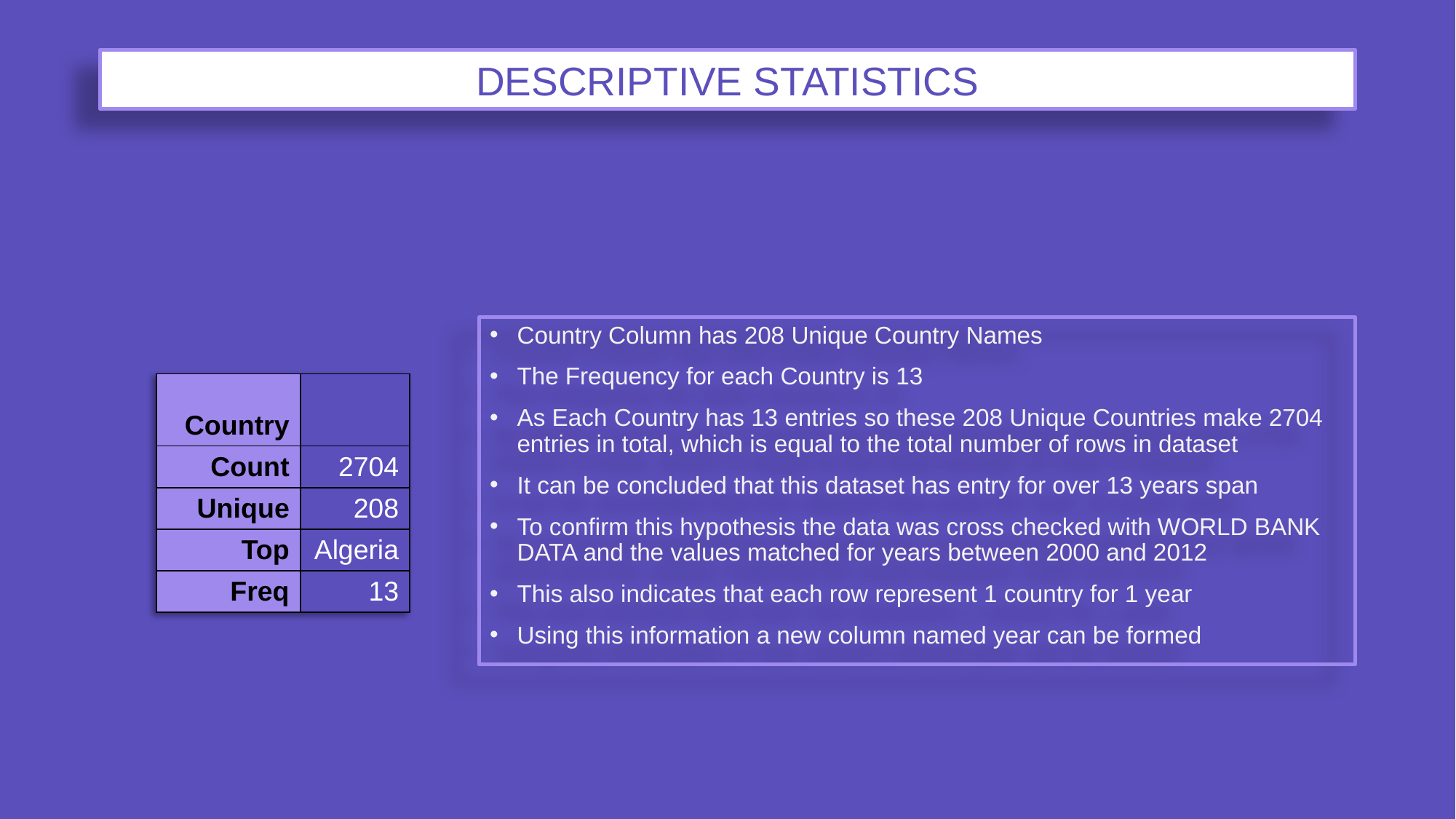

# DESCRIPTIVE STATISTICS
Country Column has 208 Unique Country Names
The Frequency for each Country is 13
As Each Country has 13 entries so these 208 Unique Countries make 2704 entries in total, which is equal to the total number of rows in dataset
It can be concluded that this dataset has entry for over 13 years span
To confirm this hypothesis the data was cross checked with WORLD BANK DATA and the values matched for years between 2000 and 2012
This also indicates that each row represent 1 country for 1 year
Using this information a new column named year can be formed

| Country |  |
| --- | --- |
| Count | 2704 |
| Unique | 208 |
| Top | Algeria |
| Freq | 13 |